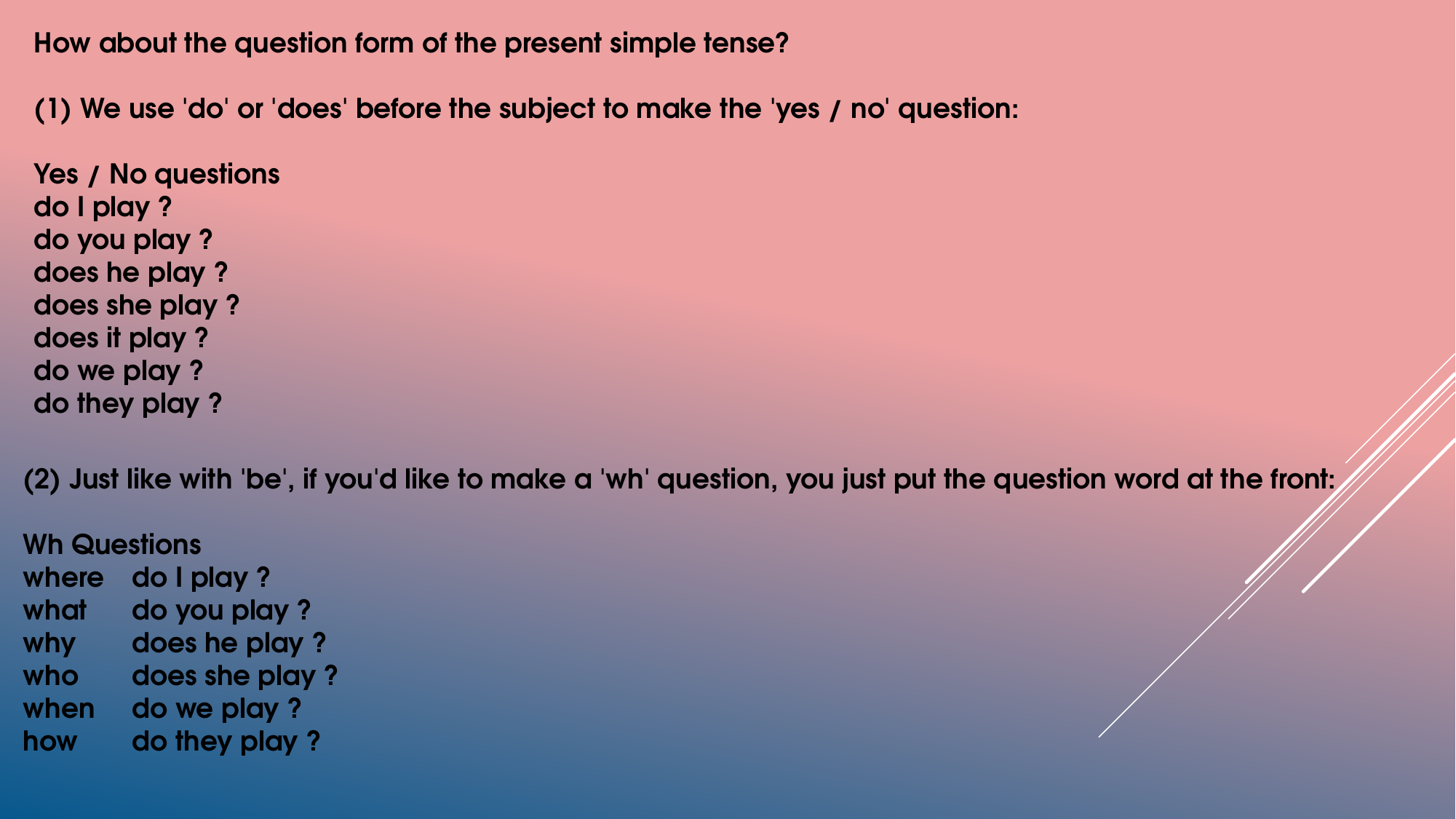

How about the question form of the present simple tense?

(1) We use 'do' or 'does' before the subject to make the 'yes / no' question:

Yes / No questions
do I play ?
do you play ?
does he play ?
does she play ?
does it play ?
do we play ?
do they play ?
(2) Just like with 'be', if you'd like to make a 'wh' question, you just put the question word at the front:

Wh Questions
where	do I play ?
what	do you play ?
why	does he play ?
who	does she play ?
when	do we play ?
how	do they play ?